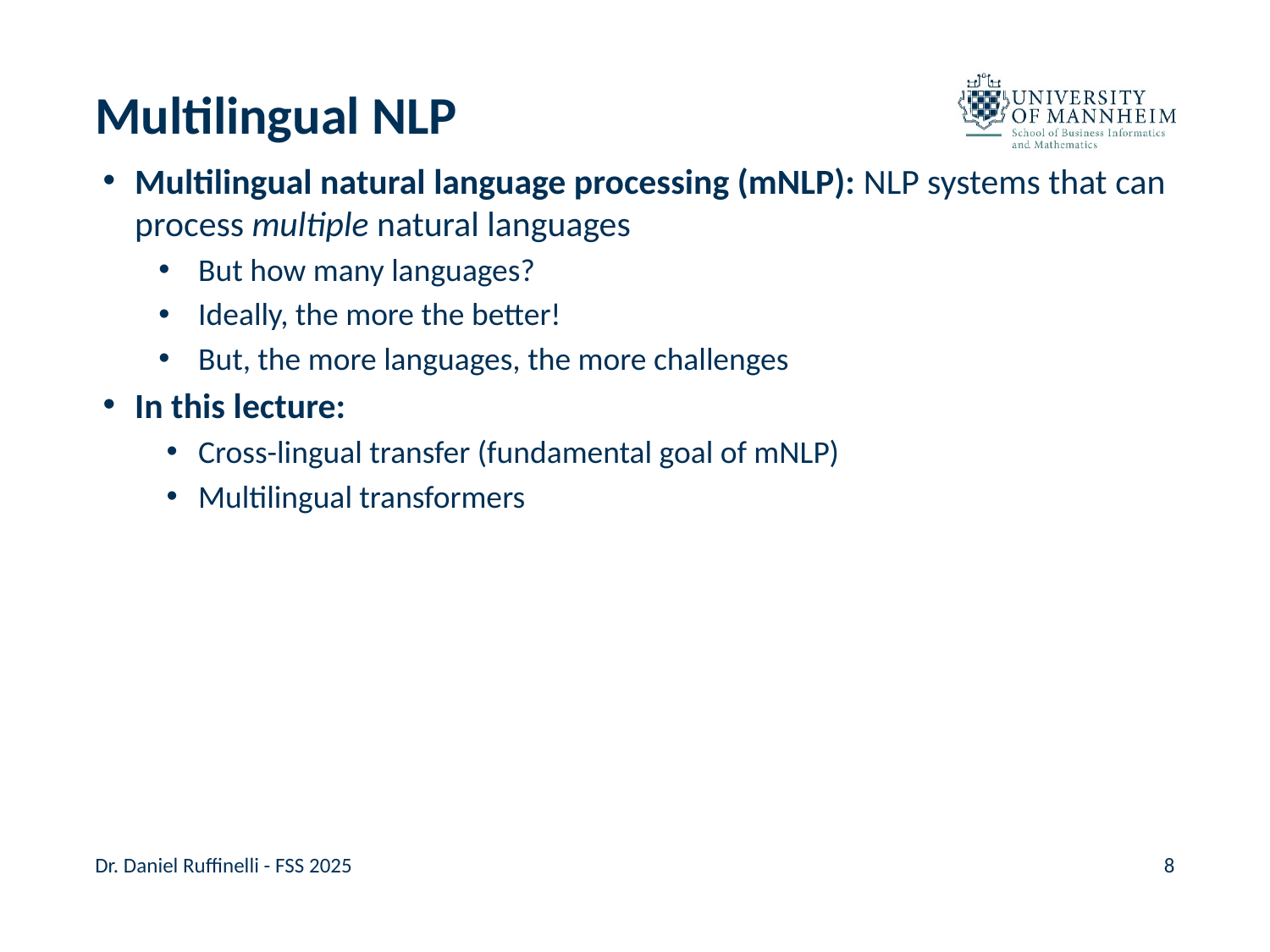

# Multilingual NLP
Multilingual natural language processing (mNLP): NLP systems that can process multiple natural languages
But how many languages?
Ideally, the more the better!
But, the more languages, the more challenges
In this lecture:
Cross-lingual transfer (fundamental goal of mNLP)
Multilingual transformers

Dr. Daniel Ruffinelli - FSS 2025
8